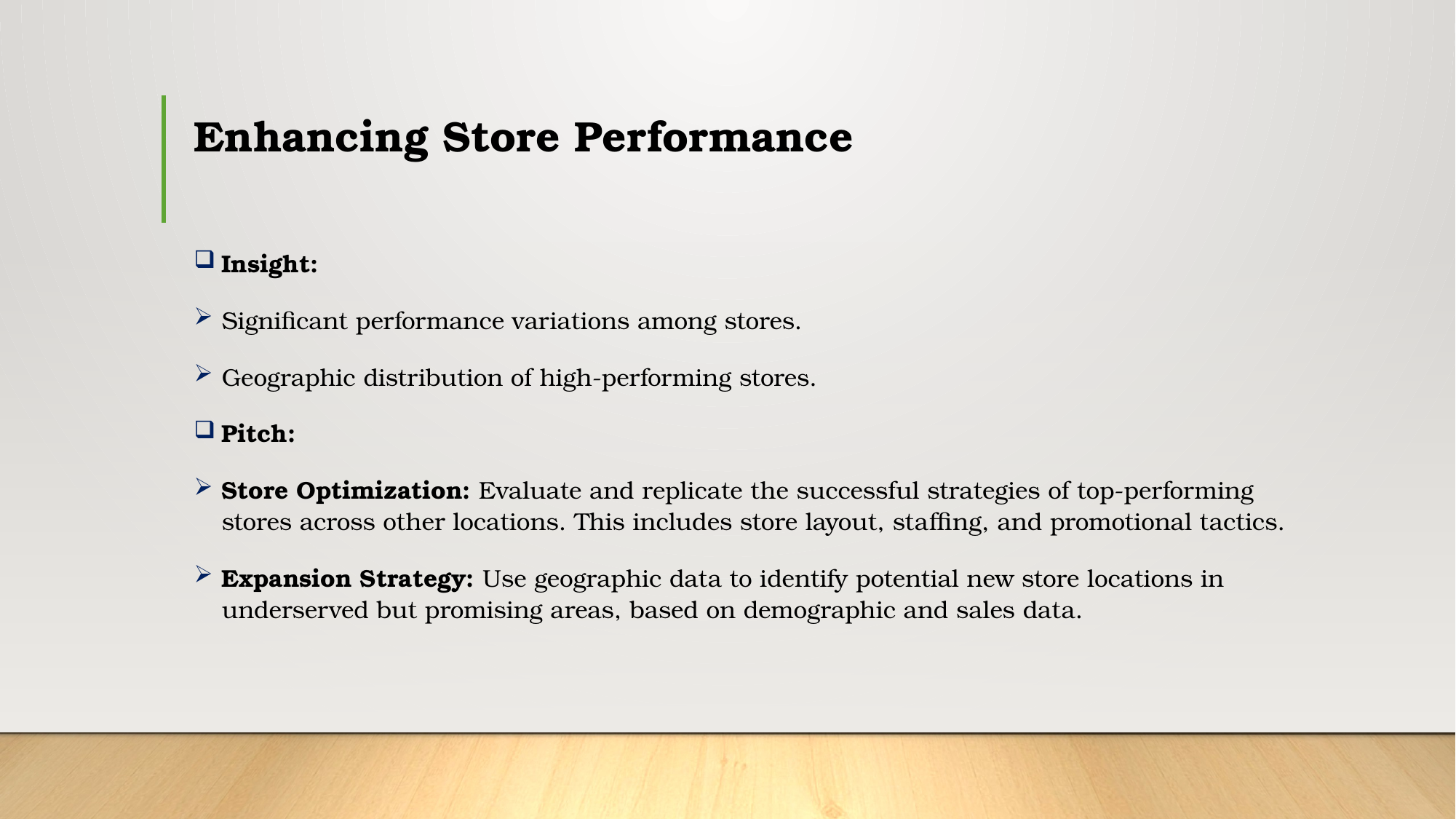

# Enhancing Store Performance
Insight:
Significant performance variations among stores.
Geographic distribution of high-performing stores.
Pitch:
Store Optimization: Evaluate and replicate the successful strategies of top-performing stores across other locations. This includes store layout, staffing, and promotional tactics.
Expansion Strategy: Use geographic data to identify potential new store locations in underserved but promising areas, based on demographic and sales data.